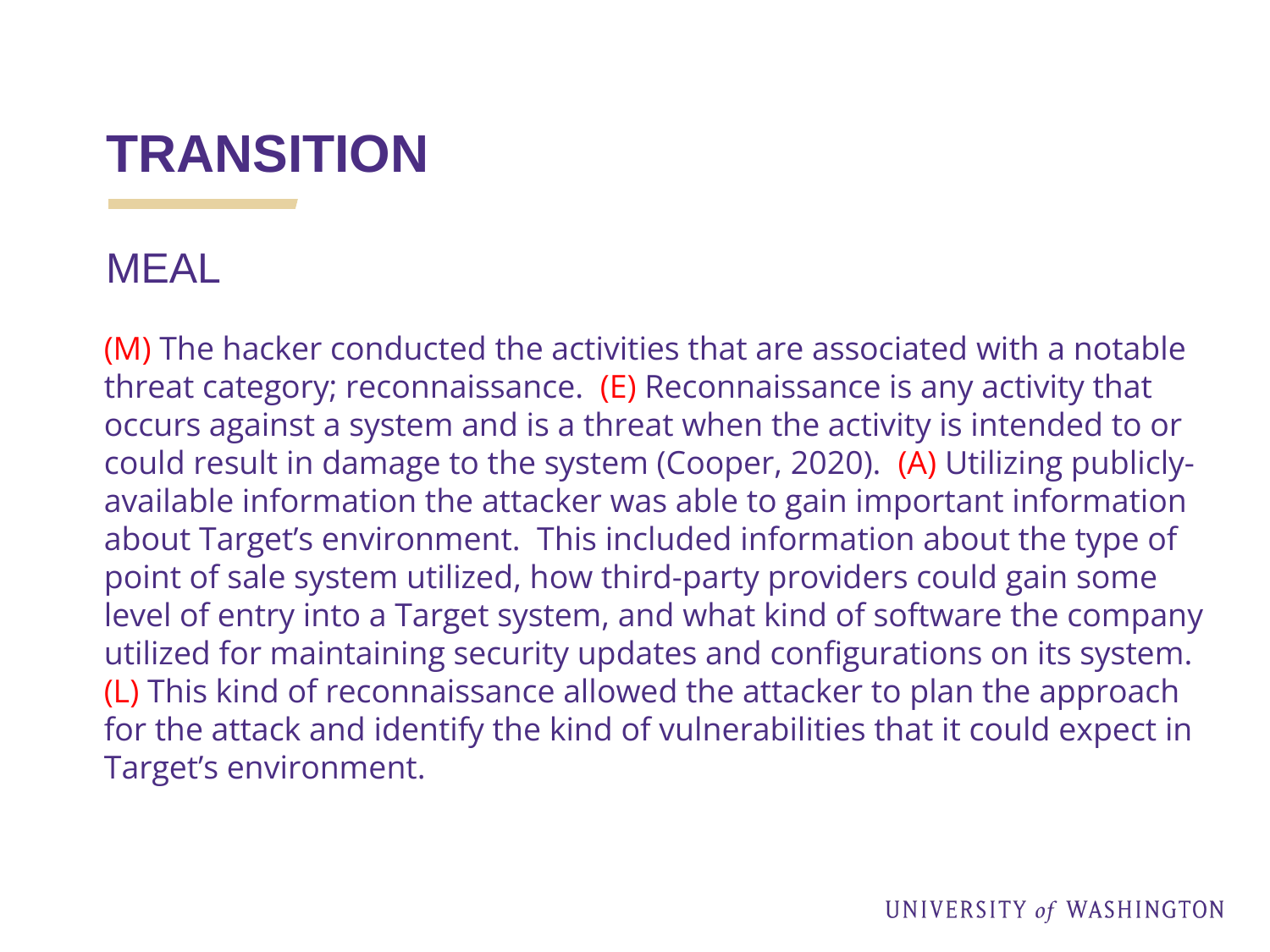

# TRANSITION
MEAL
(M) The hacker conducted the activities that are associated with a notable threat category; reconnaissance.  (E) Reconnaissance is any activity that occurs against a system and is a threat when the activity is intended to or could result in damage to the system (Cooper, 2020).  (A) Utilizing publicly-available information the attacker was able to gain important information about Target’s environment.  This included information about the type of point of sale system utilized, how third-party providers could gain some level of entry into a Target system, and what kind of software the company utilized for maintaining security updates and configurations on its system.  (L) This kind of reconnaissance allowed the attacker to plan the approach for the attack and identify the kind of vulnerabilities that it could expect in Target’s environment.